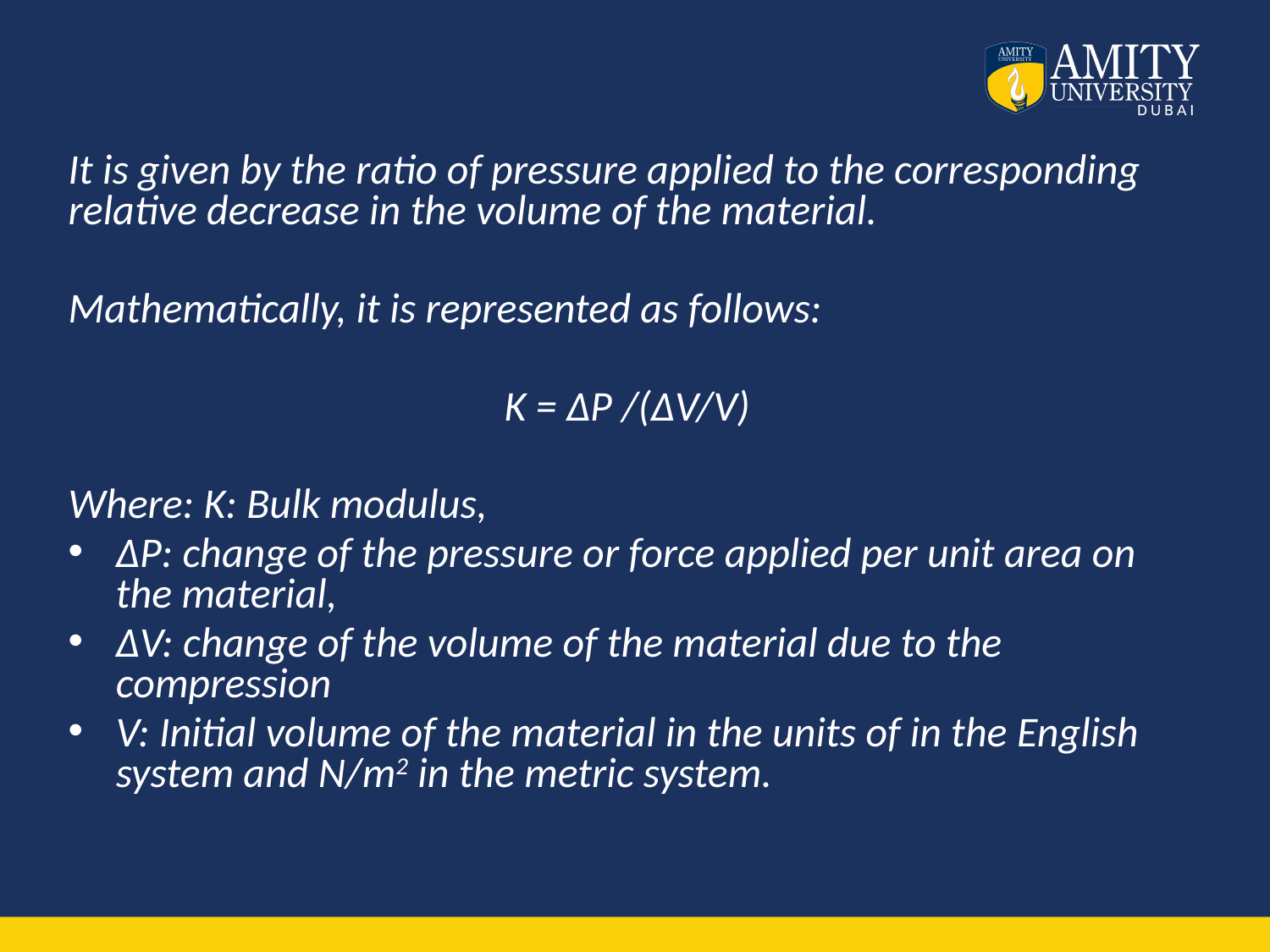

#
It is given by the ratio of pressure applied to the corresponding relative decrease in the volume of the material.

Mathematically, it is represented as follows:

K = ΔP /(ΔV/V)

Where: K: Bulk modulus,
ΔP: change of the pressure or force applied per unit area on the material,
ΔV: change of the volume of the material due to the compression
V: Initial volume of the material in the units of in the English system and N/m2 in the metric system.